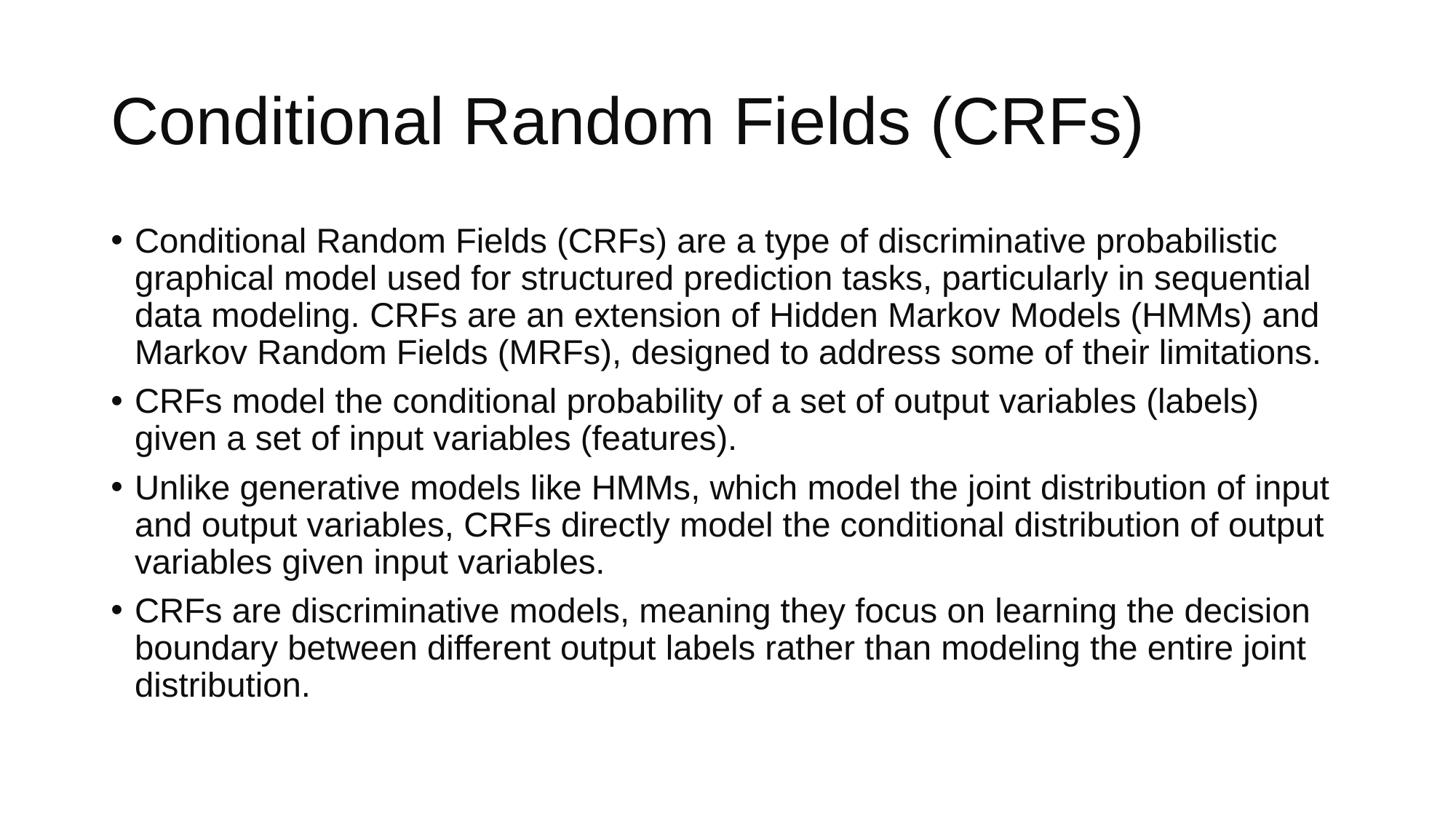

# Conditional Random Fields (CRFs)
Conditional Random Fields (CRFs) are a type of discriminative probabilistic graphical model used for structured prediction tasks, particularly in sequential data modeling. CRFs are an extension of Hidden Markov Models (HMMs) and Markov Random Fields (MRFs), designed to address some of their limitations.
CRFs model the conditional probability of a set of output variables (labels) given a set of input variables (features).
Unlike generative models like HMMs, which model the joint distribution of input and output variables, CRFs directly model the conditional distribution of output variables given input variables.
CRFs are discriminative models, meaning they focus on learning the decision boundary between different output labels rather than modeling the entire joint distribution.